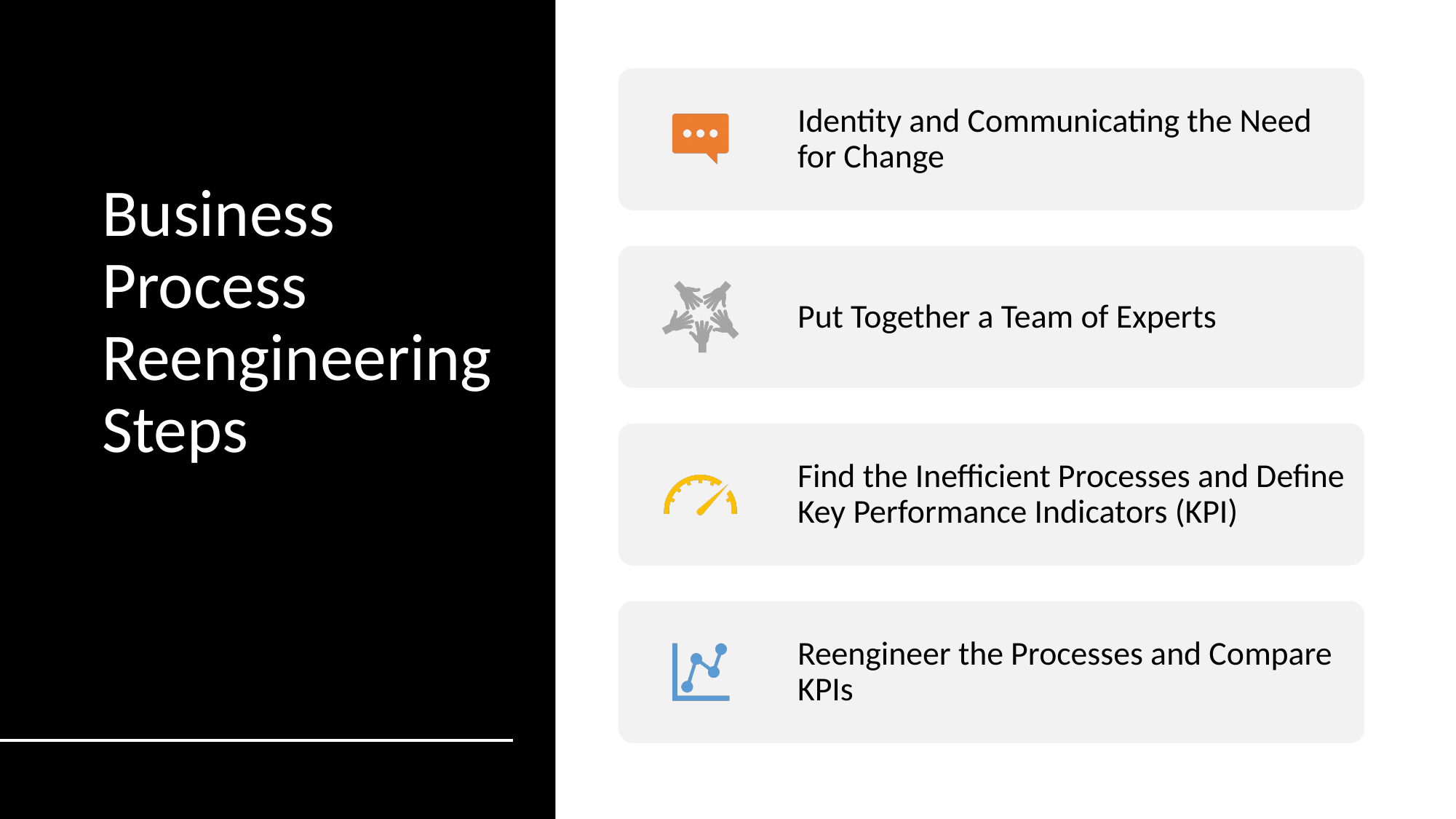

# Business Process Reengineering Steps
Identity and Communicating the Need for Change
Put Together a Team of Experts
Find the Inefficient Processes and Define Key Performance Indicators (KPI)
Reengineer the Processes and Compare KPIs